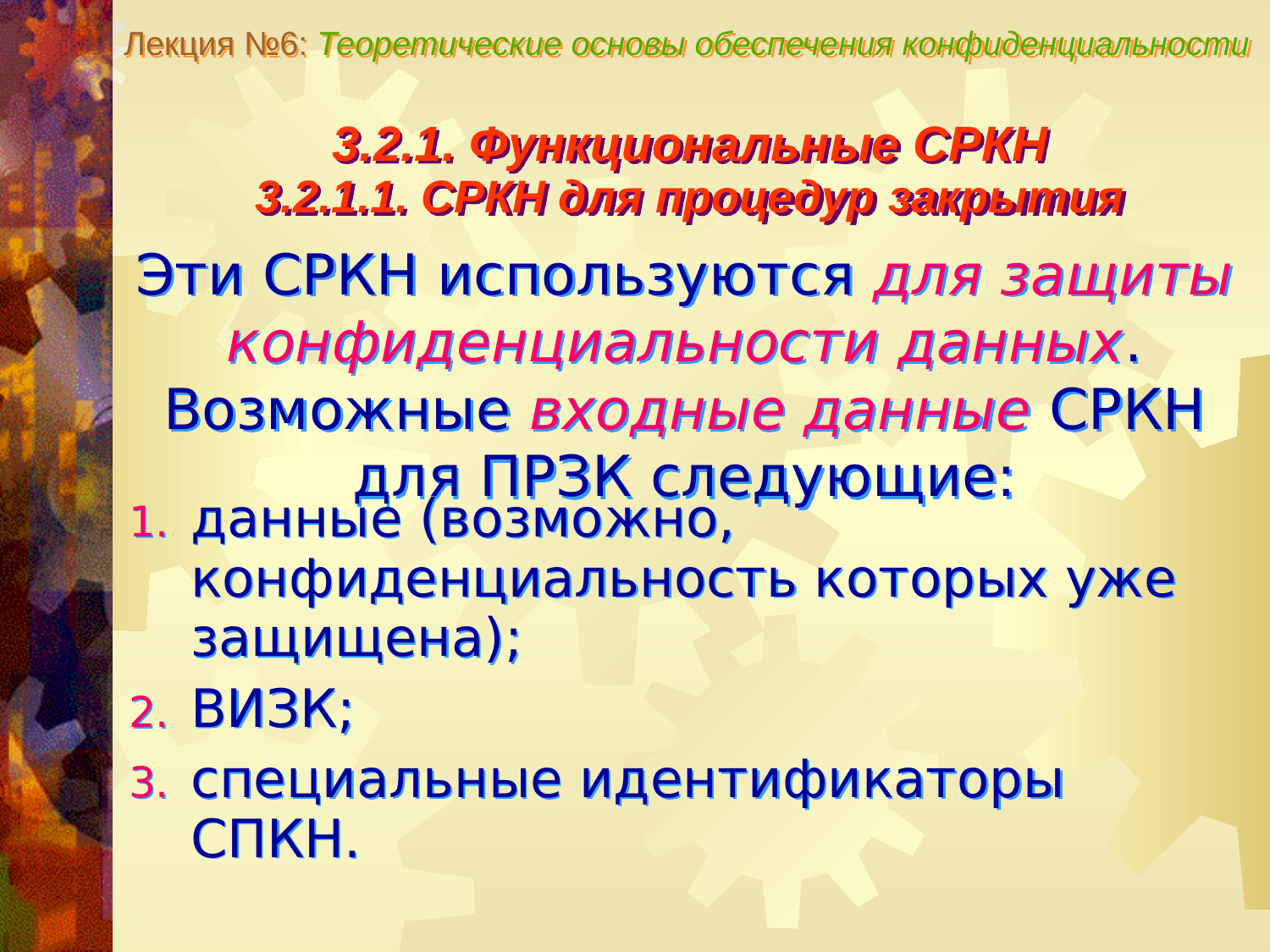

Лекция №6: Теоретические основы обеспечения конфиденциальности
3.2.1. Функциональные СРКН
3.2.1.1. СРКН для процедур закрытия
Эти СРКН используются для защиты конфиденциальности данных. Возможные входные данные СРКН для ПРЗК следующие:
данные (возможно, конфиденциальность которых уже защищена);
ВИЗК;
специальные идентификаторы СПКН.